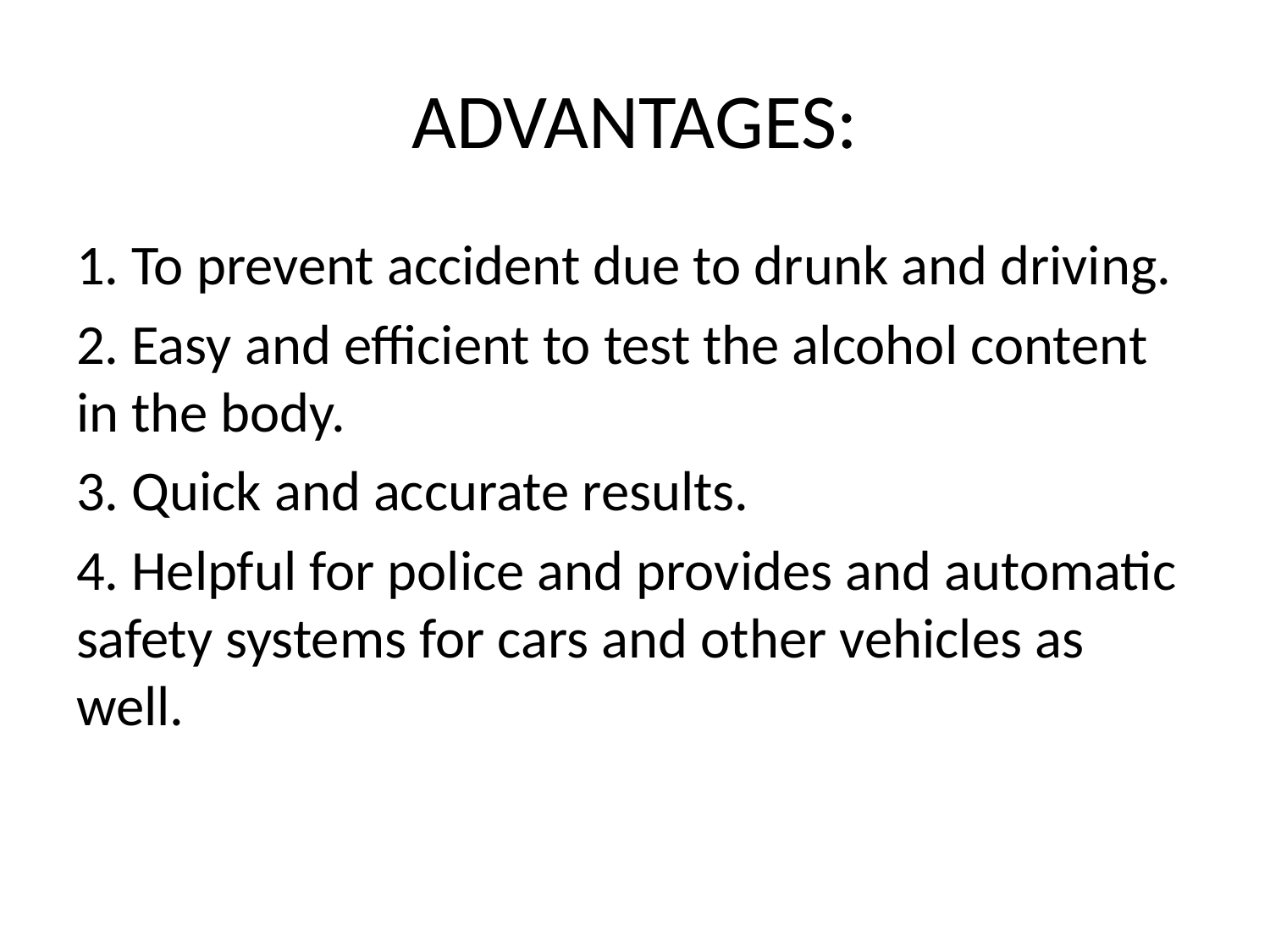

# ADVANTAGES:
1. To prevent accident due to drunk and driving.
2. Easy and efficient to test the alcohol content in the body.
3. Quick and accurate results.
4. Helpful for police and provides and automatic safety systems for cars and other vehicles as well.